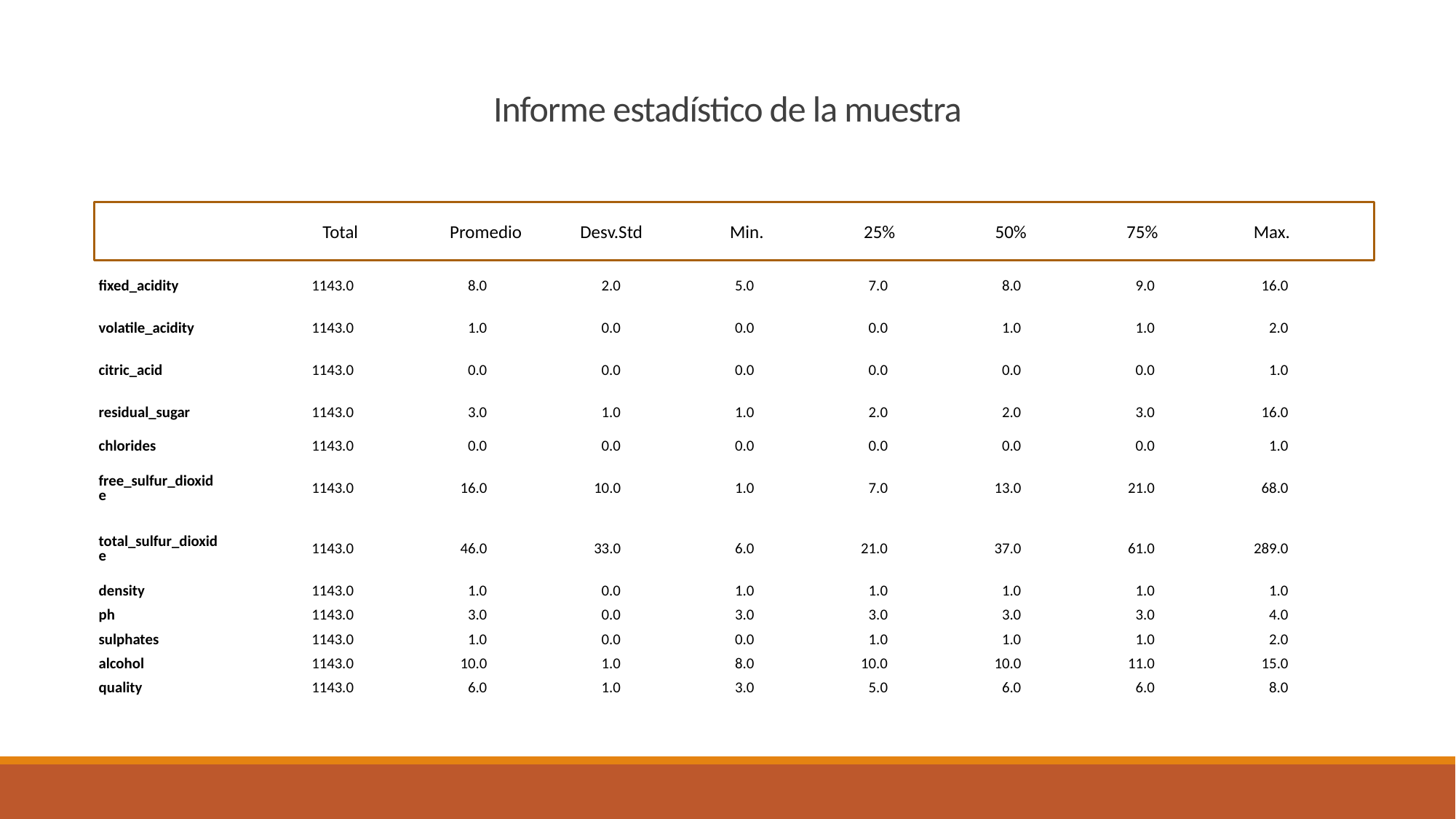

# Informe estadístico de la muestra
                                                    Total                      Promedio              Desv.Std                     Min.                        25%                        50%                        75%                       Max.

| count | mean | std | min | 25% | 50% | 75% | max |  |
| --- | --- | --- | --- | --- | --- | --- | --- | --- |
| fixed\_acidity | 1143.0 | 8.0 | 2.0 | 25% 5.0 | 7.0 | 8.0 | 9.0 | 16.0 |
| volatile\_acidity | 1143.0 | 1.0 | 0.0 | 0.0 | 0.0 | 1.0 | 1.0 | 2.0 |
| citric\_acid | 1143.0 | 0.0 | 0.0 | 0.0 | 0.0 | 0.0 | 0.0 | 1.0 |
| residual\_sugar | 1143.0 | 3.0 | 1.0 | 1.0 | 2.0 | 2.0 | 3.0 | 16.0 |
| chlorides | 1143.0 | 0.0 | 0.0 | 0.0 | 0.0 | 0.0 | 0.0 | 1.0 |
| free\_sulfur\_dioxide | 1143.0 | 16.0 | 10.0 | 1.0 | 7.0 | 13.0 | 21.0 | 68.0 |
| total\_sulfur\_dioxide | 1143.0 | 46.0 | 33.0 | 6.0 | 21.0 | 37.0 | 61.0 | 289.0 |
| density | 1143.0 | 1.0 | 0.0 | 1.0 | 1.0 | 1.0 | 1.0 | 1.0 |
| ph | 1143.0 | 3.0 | 0.0 | 3.0 | 3.0 | 3.0 | 3.0 | 4.0 |
| sulphates | 1143.0 | 1.0 | 0.0 | 0.0 | 1.0 | 1.0 | 1.0 | 2.0 |
| alcohol | 1143.0 | 10.0 | 1.0 | 8.0 | 10.0 | 10.0 | 11.0 | 15.0 |
| quality | 1143.0 | 6.0 | 1.0 | 3.0 | 5.0 | 6.0 | 6.0 | 8.0 |